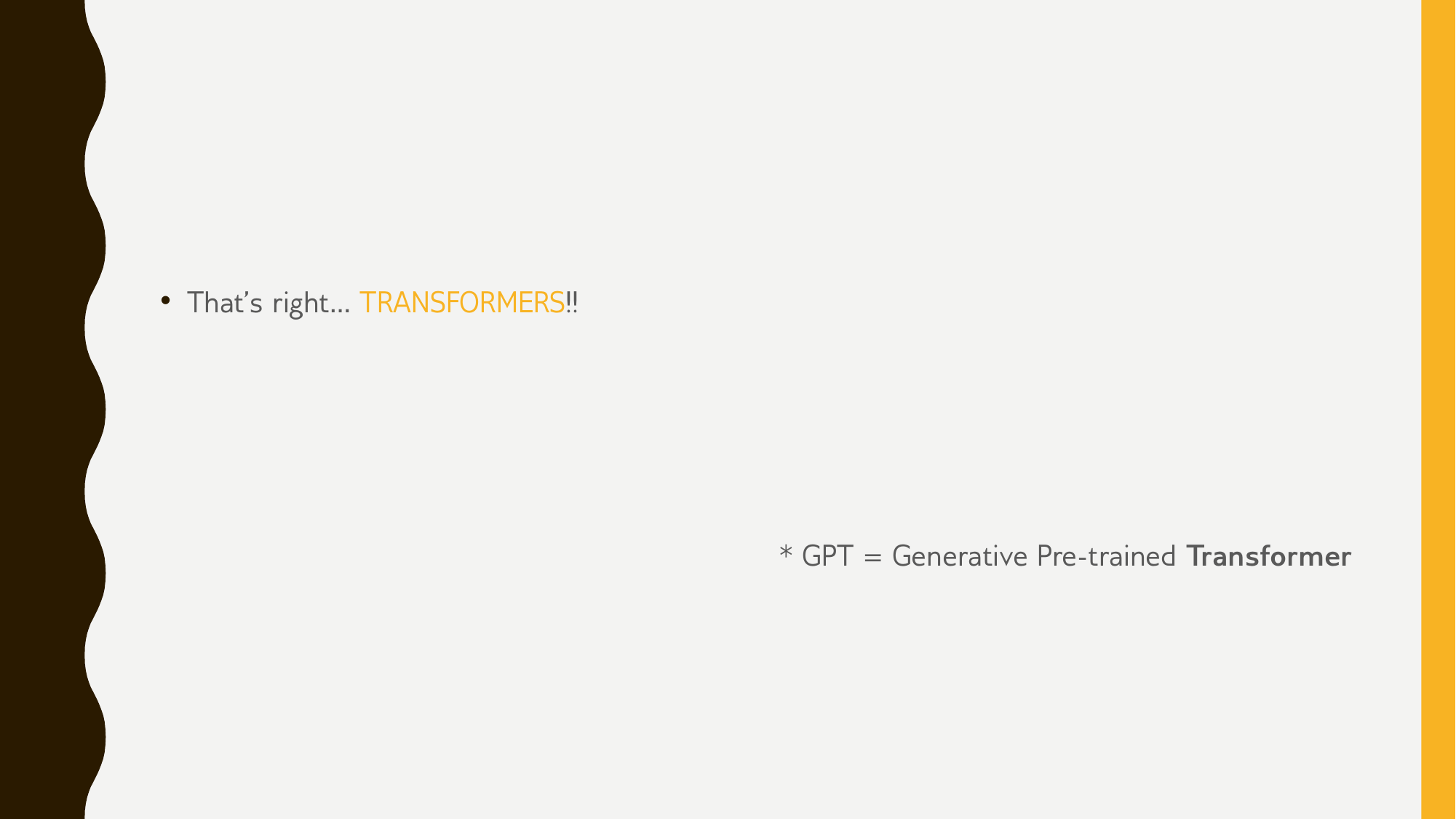

#
That’s right… TRANSFORMERS!!

* GPT = Generative Pre-trained Transformer